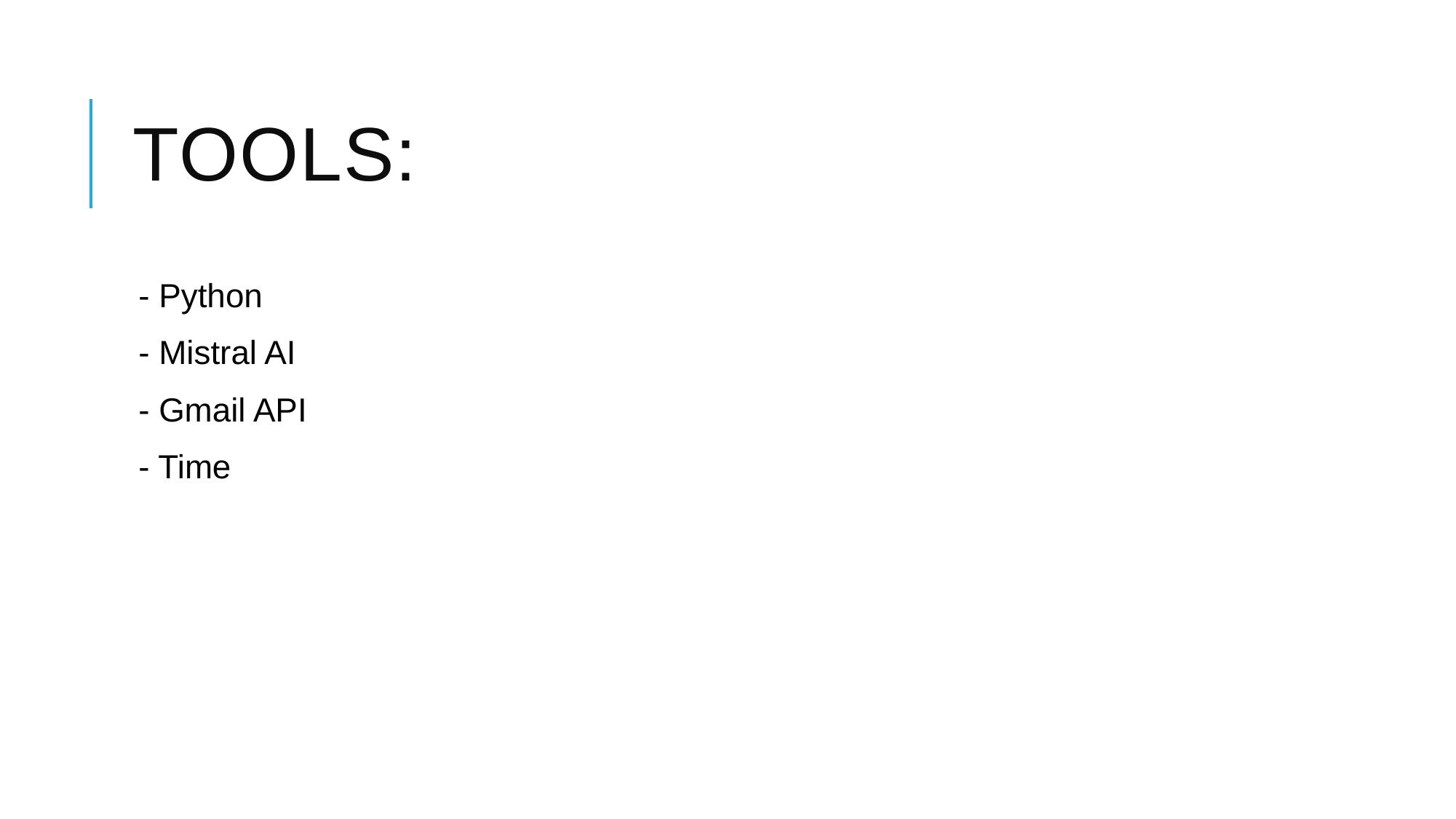

# Tools:
- Python
- Mistral AI
- Gmail API
- Time